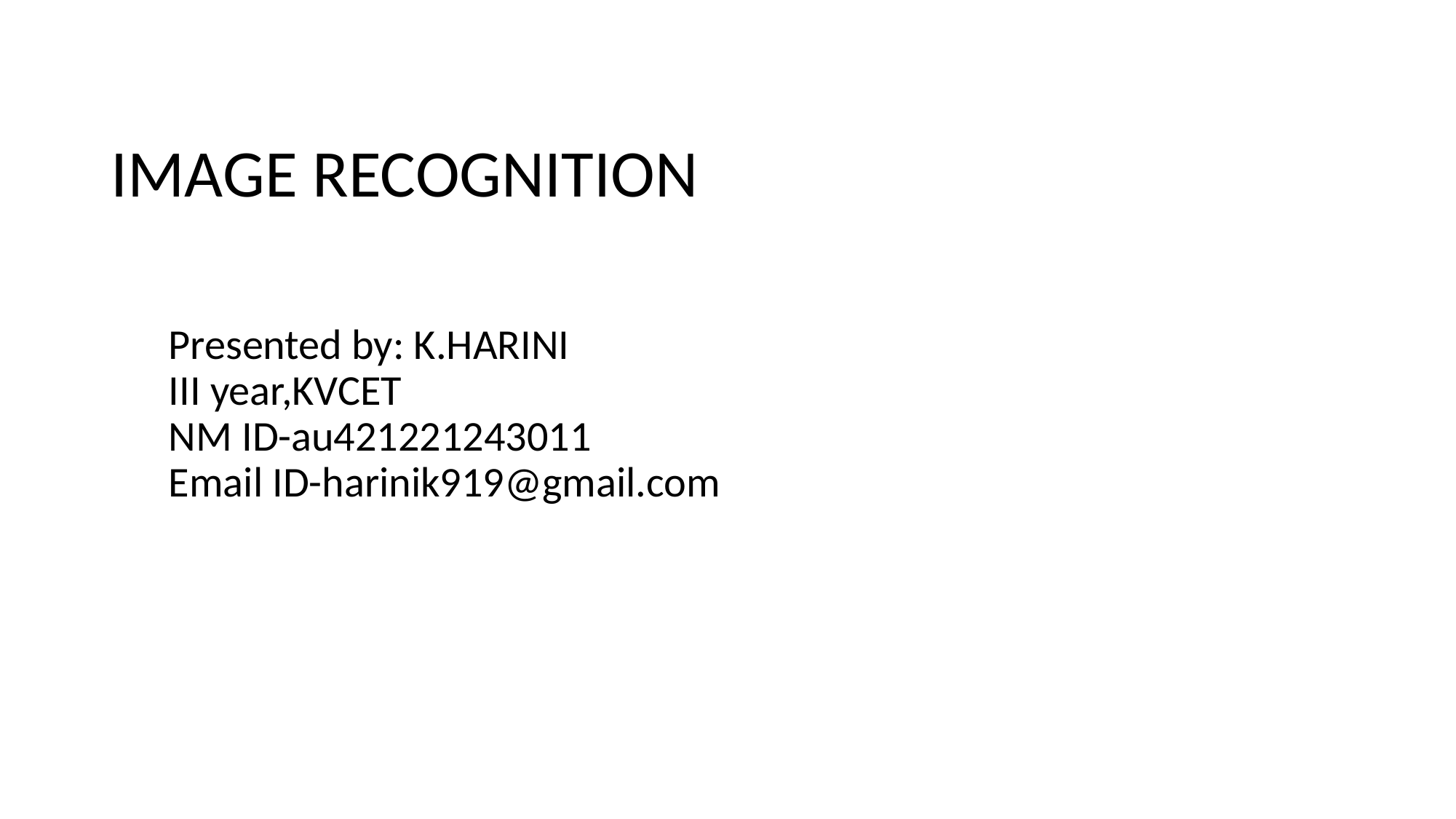

# IMAGE RECOGNITION
      Presented by: K.HARINI
      III year,KVCET
      NM ID-au421221243011
      Email ID-harinik919@gmail.com